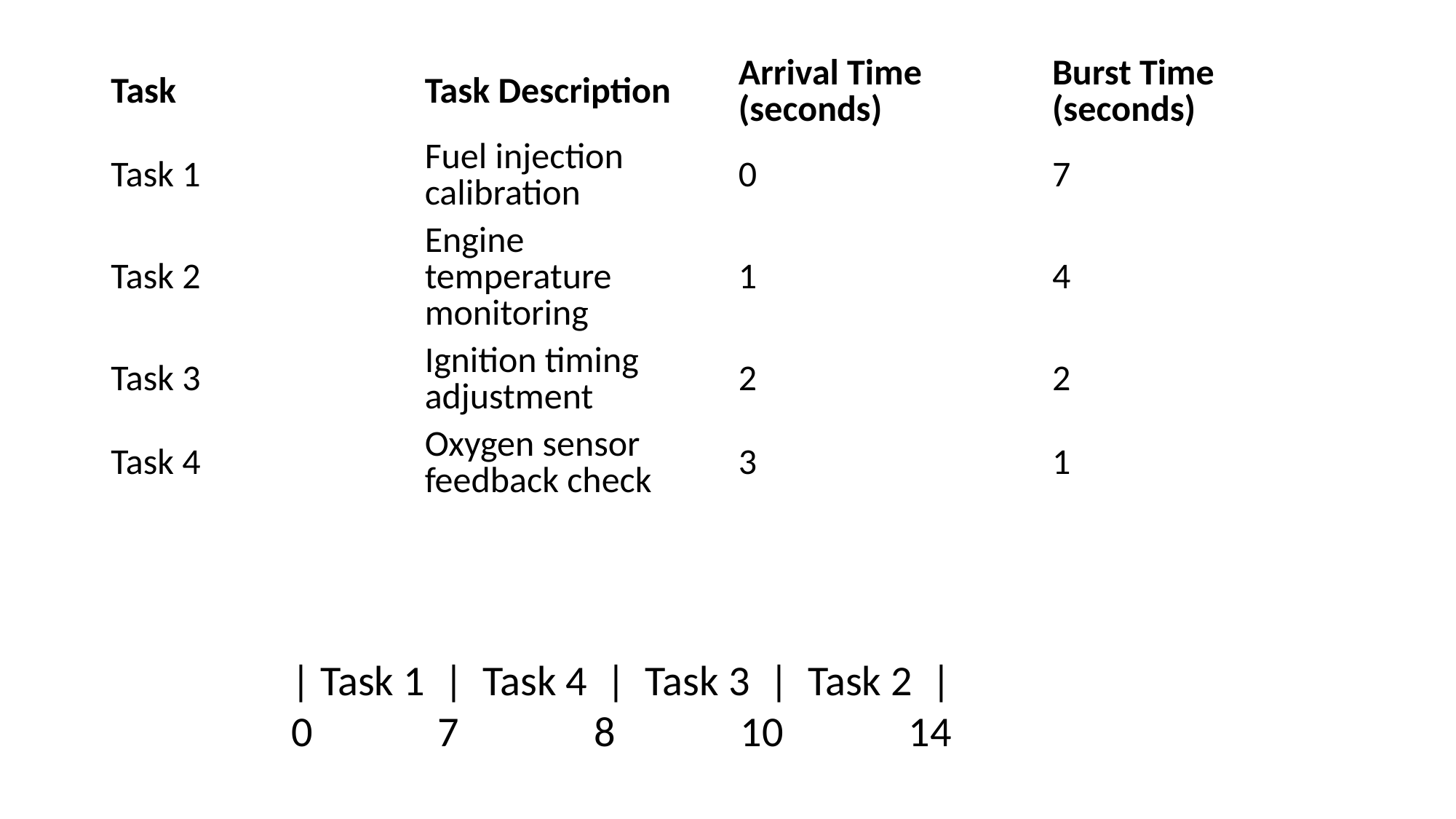

| Task | Task Description | Arrival Time (seconds) | Burst Time (seconds) |
| --- | --- | --- | --- |
| Task 1 | Fuel injection calibration | 0 | 7 |
| Task 2 | Engine temperature monitoring | 1 | 4 |
| Task 3 | Ignition timing adjustment | 2 | 2 |
| Task 4 | Oxygen sensor feedback check | 3 | 1 |
| Task 1  |  Task 4  |  Task 3  |  Task 2  |
0             7              8             10             14